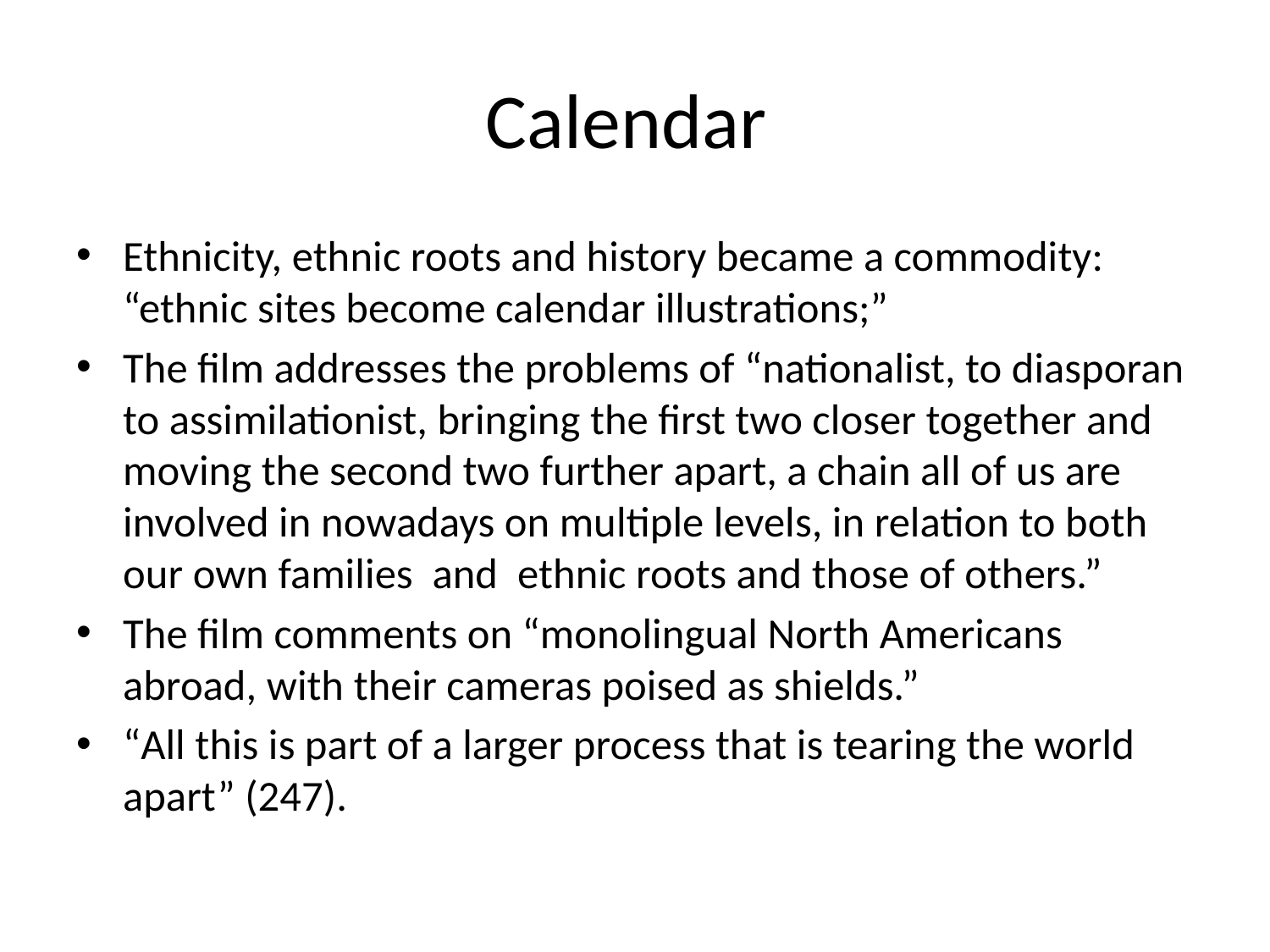

# Calendar
Ethnicity, ethnic roots and history became a commodity: “ethnic sites become calendar illustrations;”
The film addresses the problems of “nationalist, to diasporan to assimilationist, bringing the first two closer together and moving the second two further apart, a chain all of us are involved in nowadays on multiple levels, in relation to both our own families  and  ethnic roots and those of others.”
The film comments on “monolingual North Americans abroad, with their cameras poised as shields.”
“All this is part of a larger process that is tearing the world apart” (247).